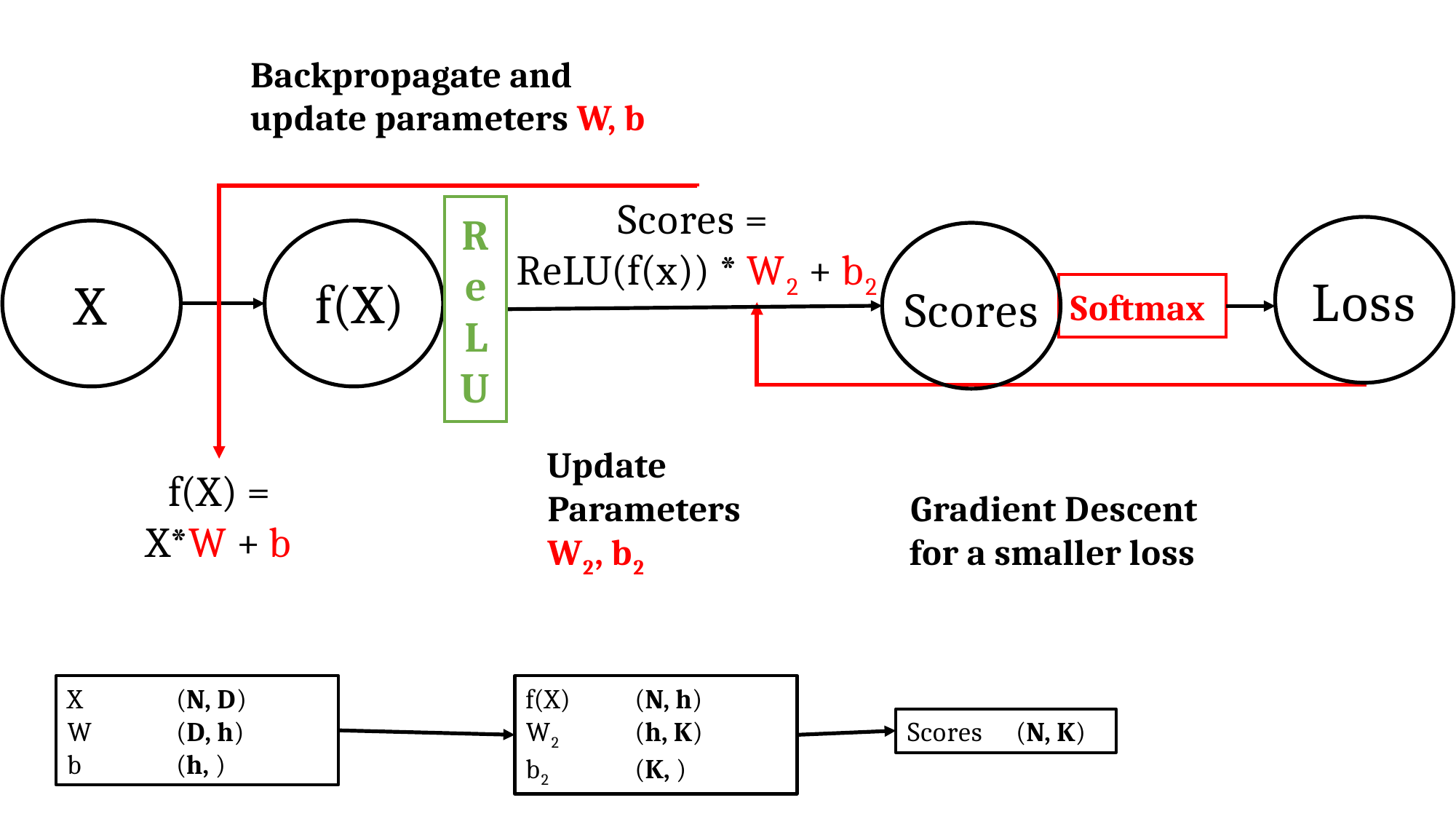

Backpropagate and update parameters W, b
Scores =
ReLU(f(x)) * W2 + b2
ReLU

Loss

f(X)

Scores
X
Softmax
Update Parameters W2, b2
f(X) =
X*W + b
Gradient Descent for a smaller loss
X	(N, D)
W	(D, h)
b	(h, )
f(X)	(N, h)
W2	(h, K)
b2	(K, )
Scores	(N, K)